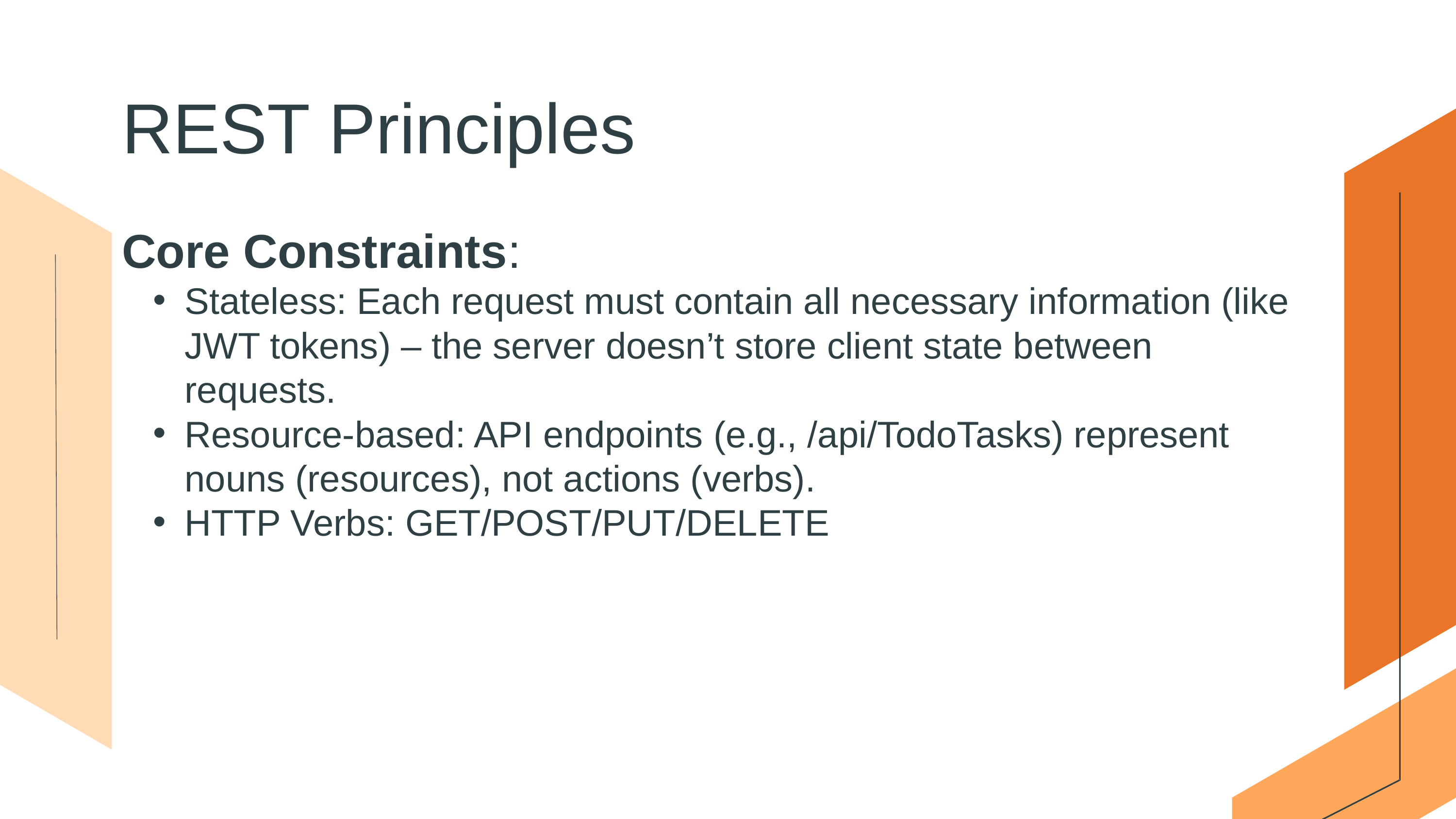

REST Principles

Core Constraints:
Stateless: Each request must contain all necessary information (like JWT tokens) – the server doesn’t store client state between requests.
Resource-based: API endpoints (e.g., /api/TodoTasks) represent nouns (resources), not actions (verbs).
HTTP Verbs: GET/POST/PUT/DELETE